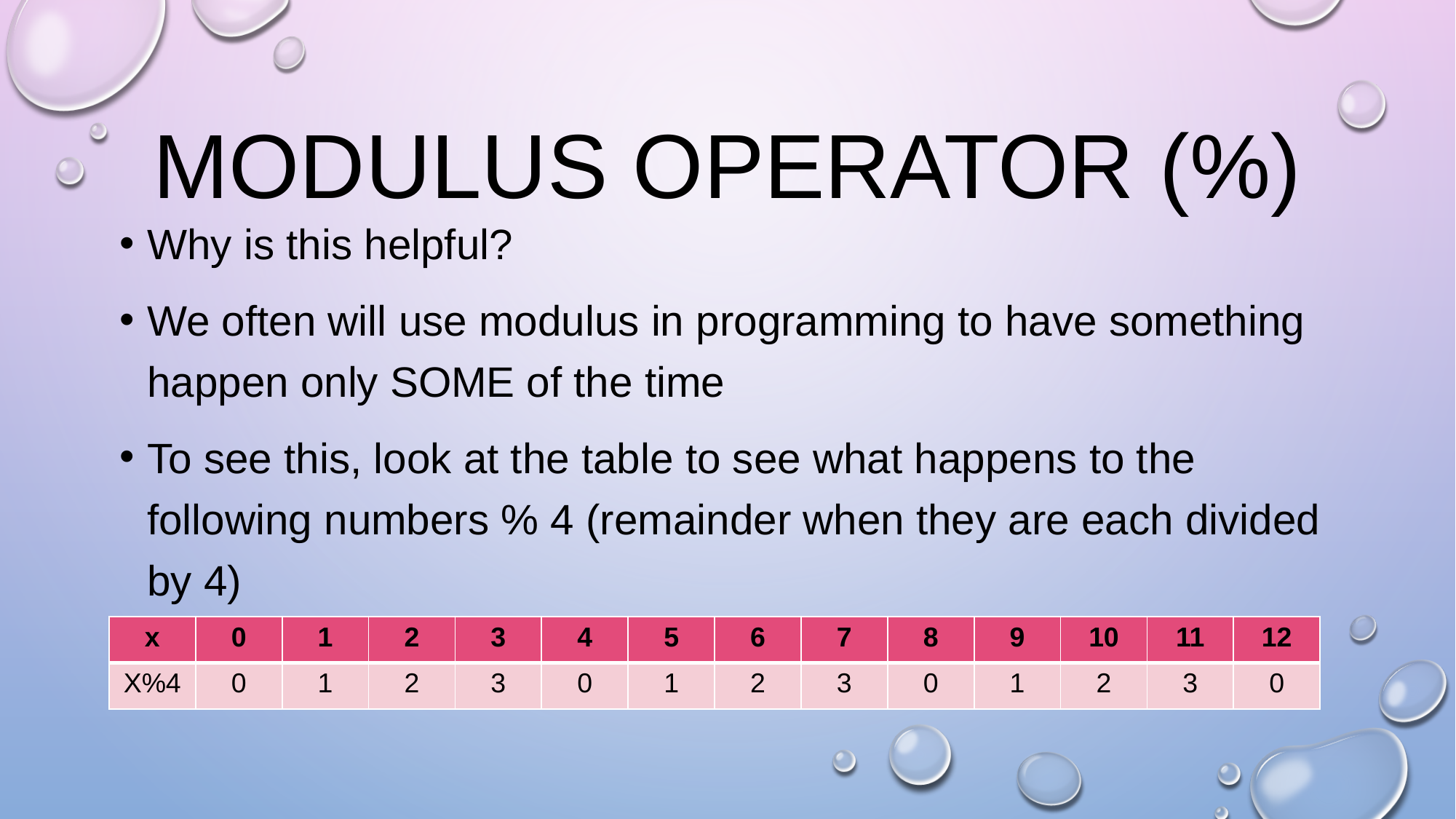

# MODULUS OPERATOR (%)
Why is this helpful?
We often will use modulus in programming to have something happen only SOME of the time
To see this, look at the table to see what happens to the following numbers % 4 (remainder when they are each divided by 4)
| x | 0 | 1 | 2 | 3 | 4 | 5 | 6 | 7 | 8 | 9 | 10 | 11 | 12 |
| --- | --- | --- | --- | --- | --- | --- | --- | --- | --- | --- | --- | --- | --- |
| X%4 | 0 | 1 | 2 | 3 | 0 | 1 | 2 | 3 | 0 | 1 | 2 | 3 | 0 |